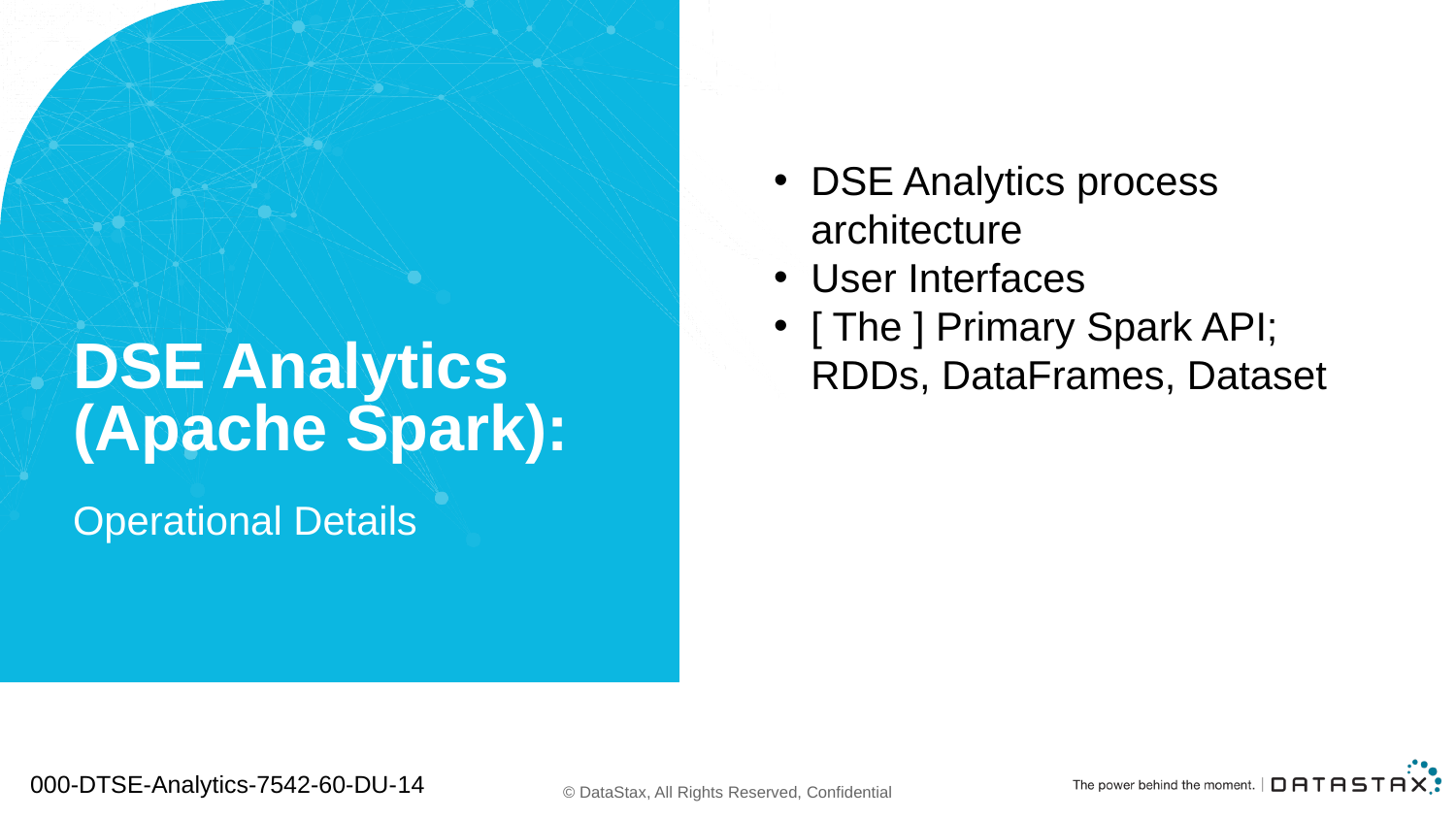

DSE Analytics process architecture
User Interfaces
[ The ] Primary Spark API; RDDs, DataFrames, Dataset
# DSE Analytics (Apache Spark):
Operational Details
000-DTSE-Analytics-7542-60-DU-14